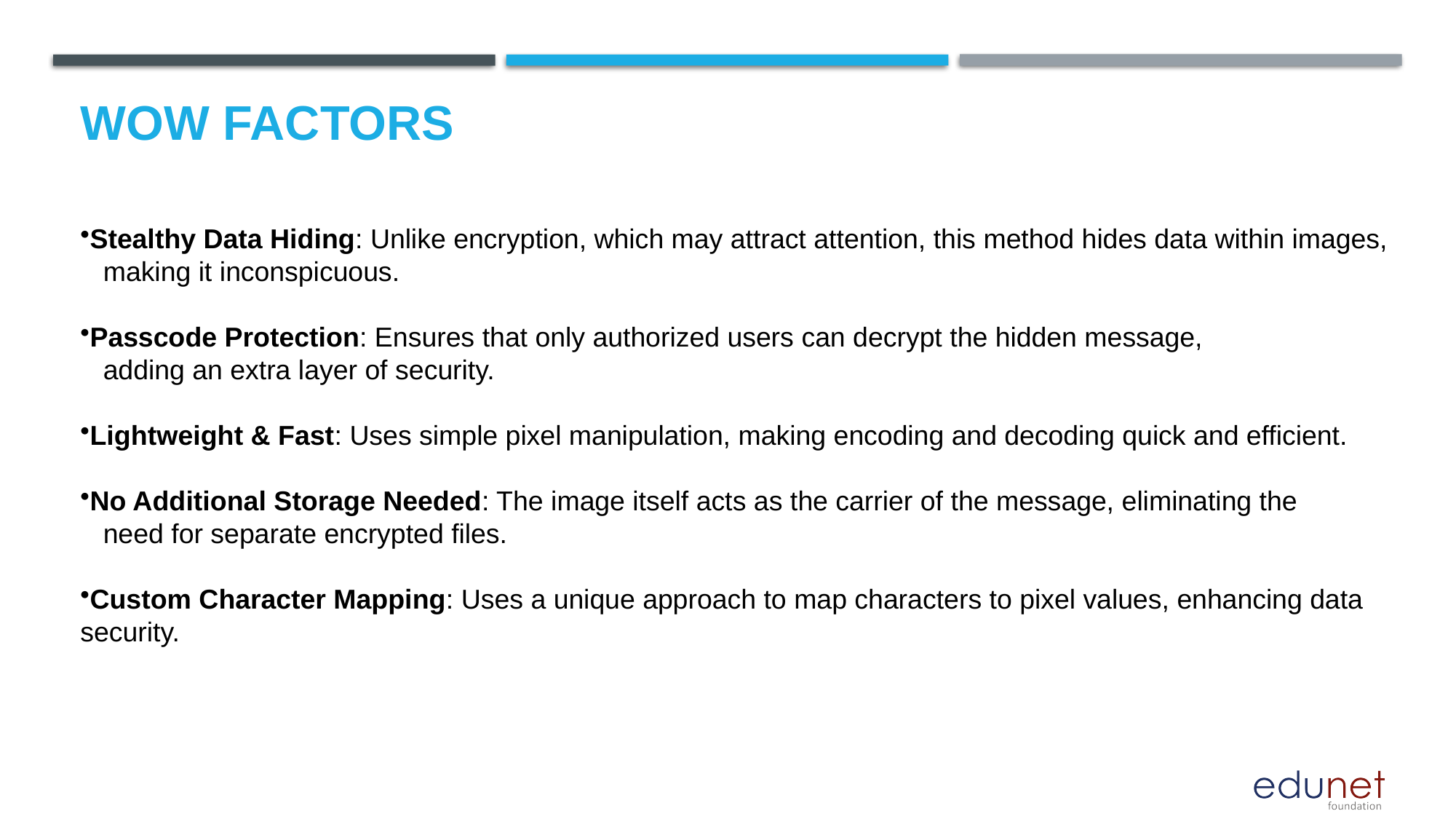

# Wow factors
Stealthy Data Hiding: Unlike encryption, which may attract attention, this method hides data within images,
   making it inconspicuous.

Passcode Protection: Ensures that only authorized users can decrypt the hidden message,
   adding an extra layer of security.

Lightweight & Fast: Uses simple pixel manipulation, making encoding and decoding quick and efficient.

No Additional Storage Needed: The image itself acts as the carrier of the message, eliminating the
   need for separate encrypted files.

Custom Character Mapping: Uses a unique approach to map characters to pixel values, enhancing data security.